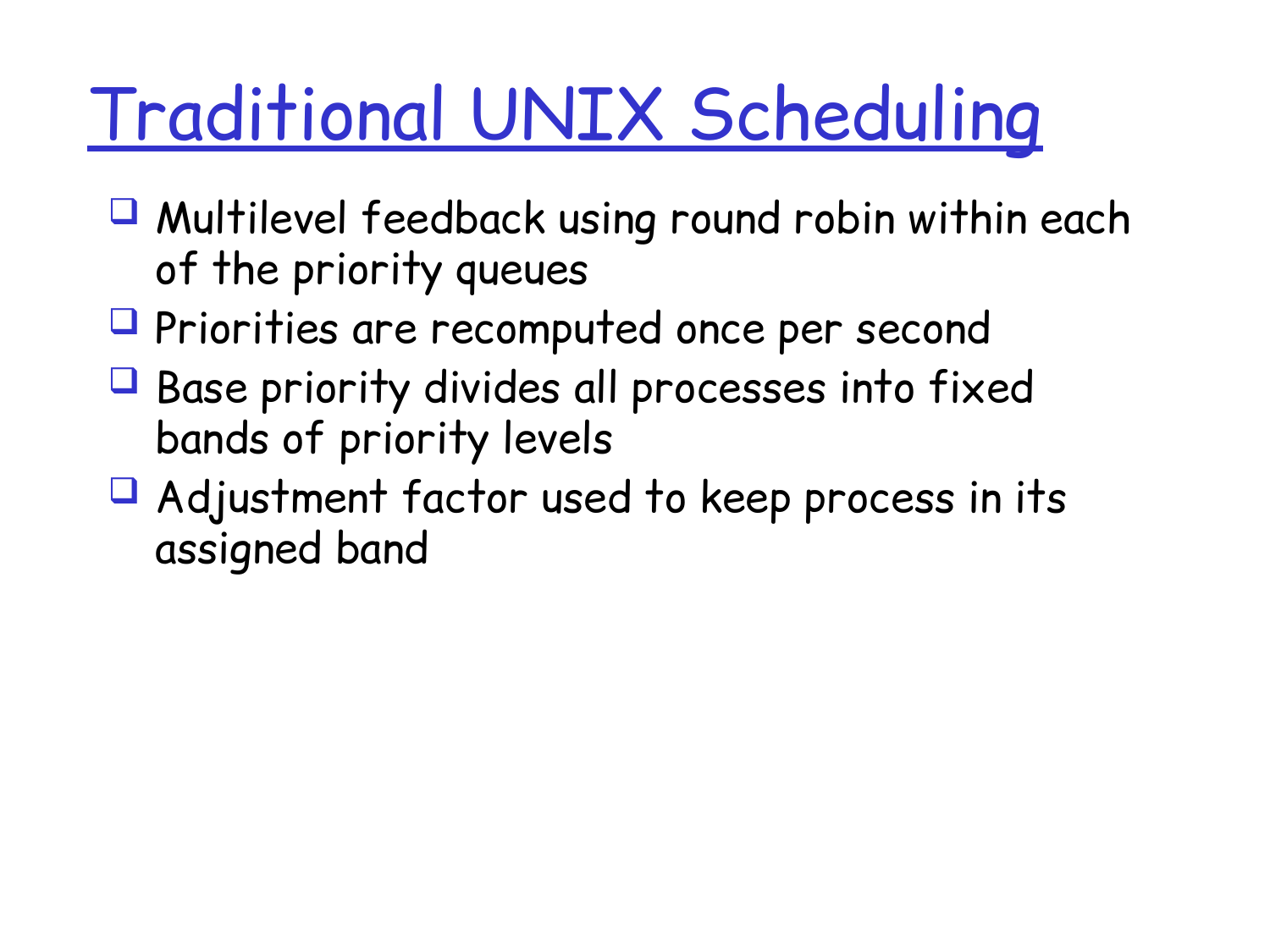

Traditional UNIX Scheduling
Multilevel feedback using round robin within each of the priority queues
Priorities are recomputed once per second
Base priority divides all processes into fixed bands of priority levels
Adjustment factor used to keep process in its assigned band